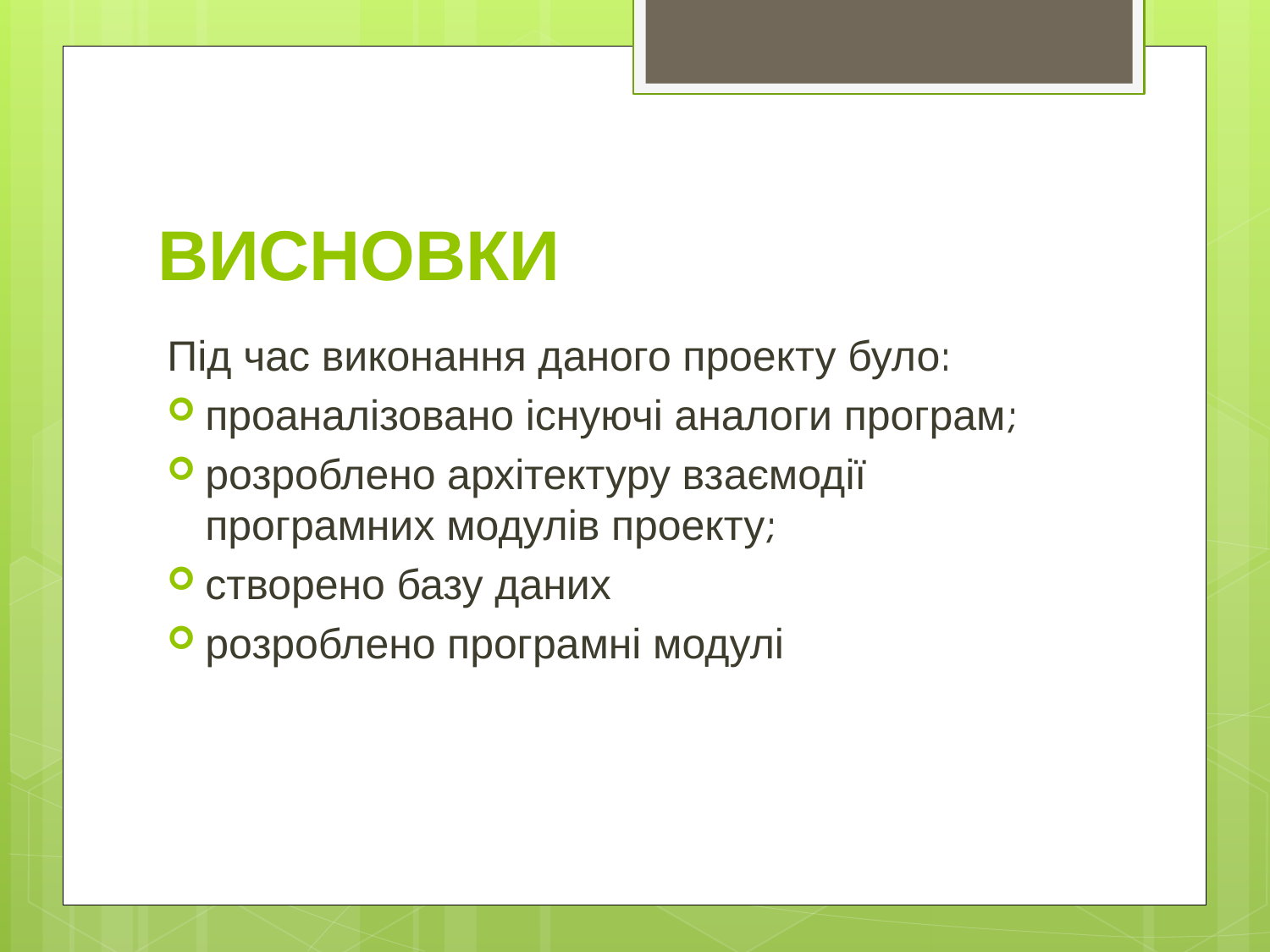

# ВИСНОВКИ
Під час виконання даного проекту було:
проаналізовано існуючі аналоги програм;
розроблено архітектуру взаємодії програмних модулів проекту;
створено базу даних
розроблено програмні модулі